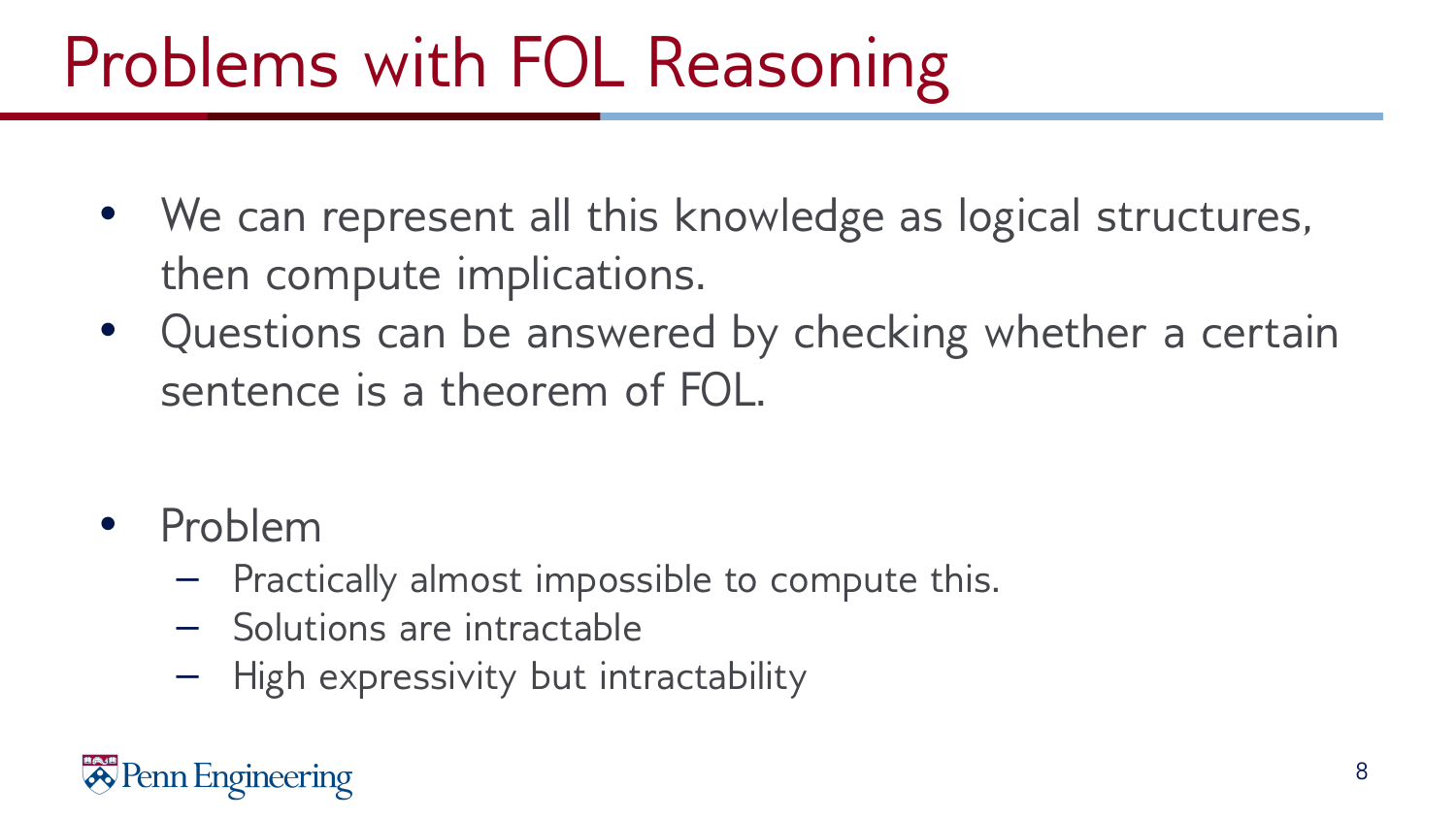

# Problems with FOL Reasoning
We can represent all this knowledge as logical structures, then compute implications.
Questions can be answered by checking whether a certain sentence is a theorem of FOL.

Problem
Practically almost impossible to compute this.
Solutions are intractable
High expressivity but intractability
8